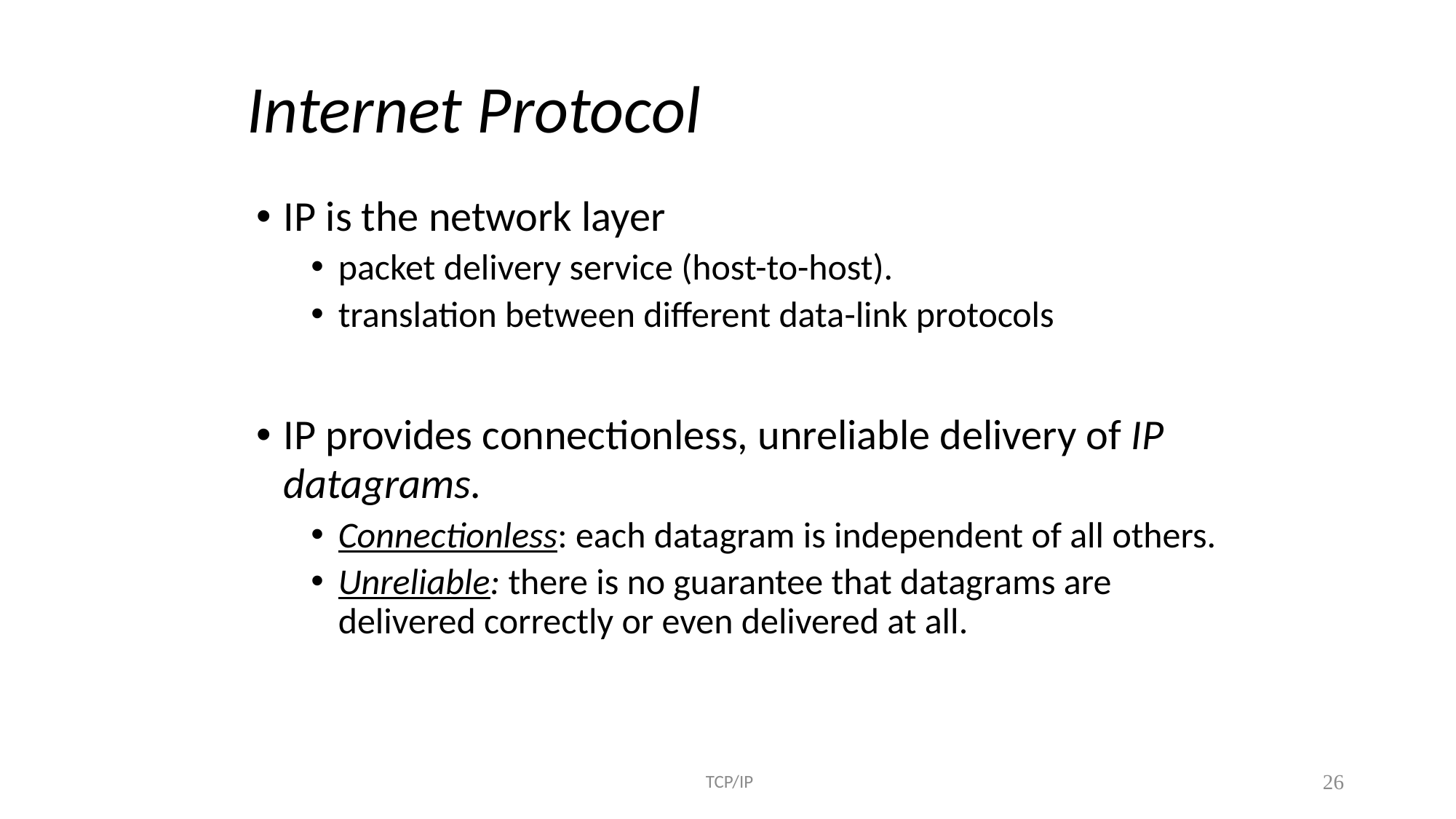

# Internet Protocol
IP is the network layer
packet delivery service (host-to-host).
translation between different data-link protocols

IP provides connectionless, unreliable delivery of IP datagrams.
Connectionless: each datagram is independent of all others.
Unreliable: there is no guarantee that datagrams are delivered correctly or even delivered at all.

 TCP/IP
26